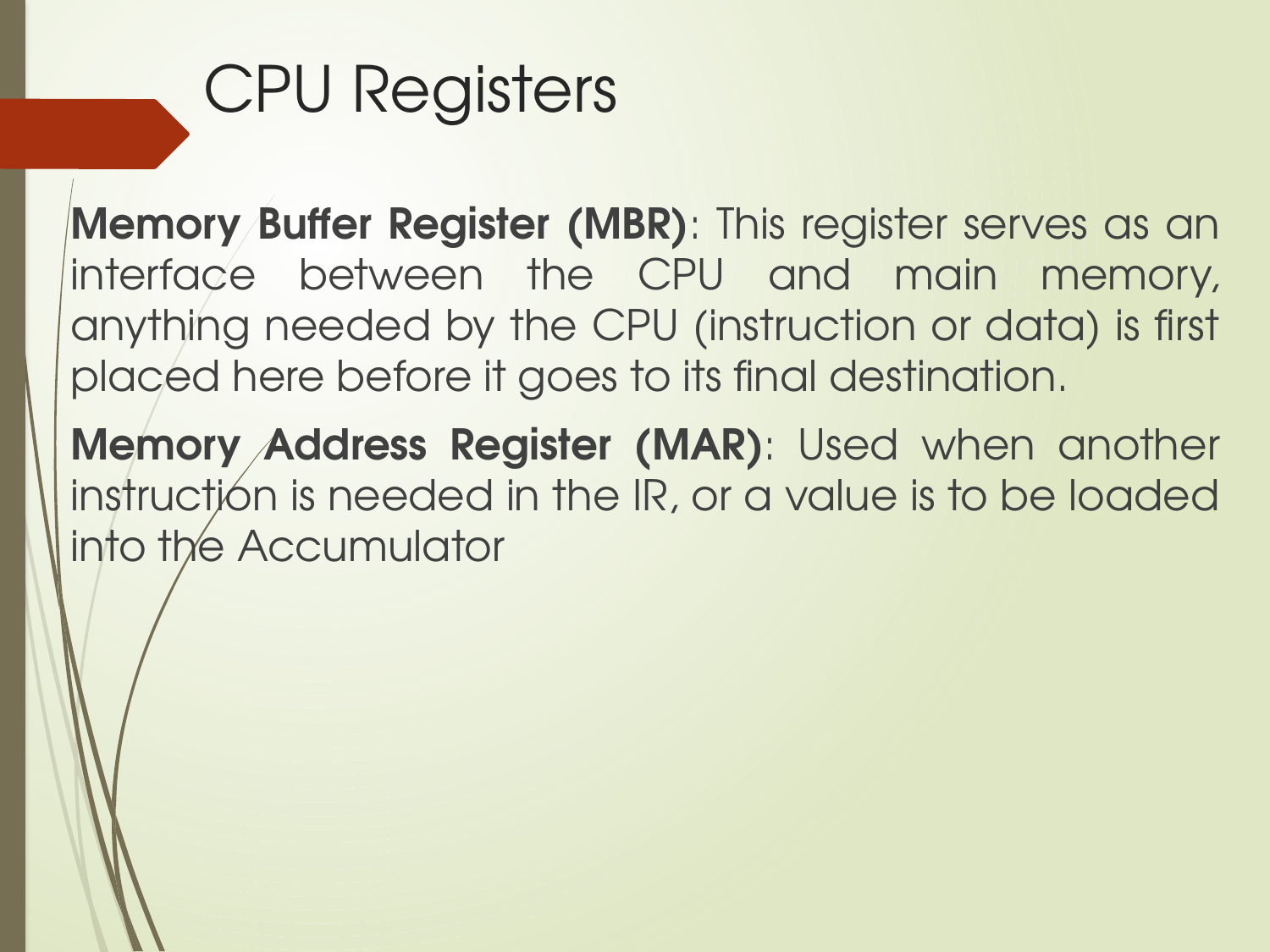

# CPU Registers
Memory Buffer Register (MBR): This register serves as an interface between the CPU and main memory, anything needed by the CPU (instruction or data) is first placed here before it goes to its final destination.
Memory Address Register (MAR): Used when another instruction is needed in the IR, or a value is to be loaded into the Accumulator